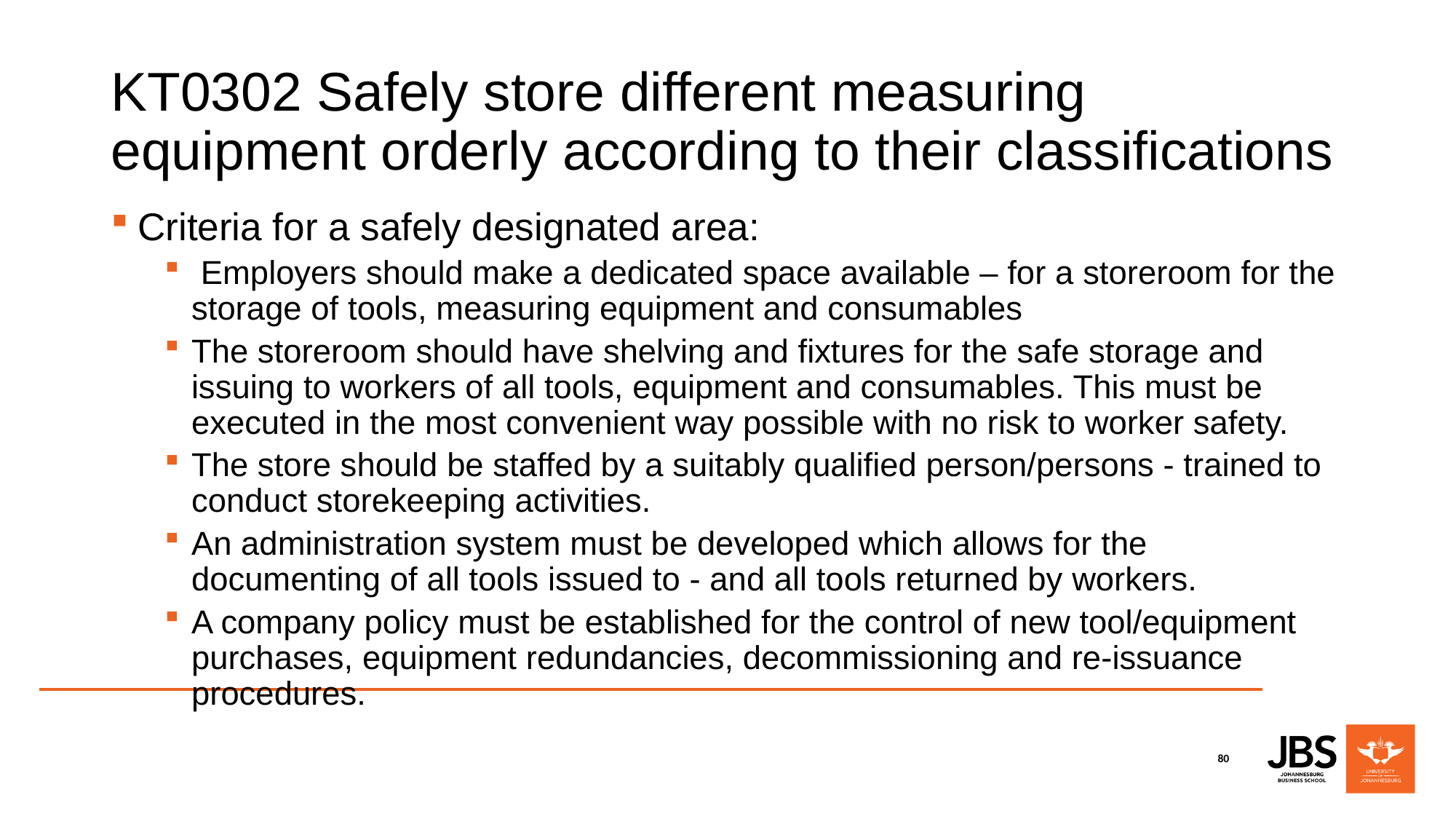

# KT0302 Safely store different measuring equipment orderly according to their classifications
Criteria for a safely designated area:
 Employers should make a dedicated space available – for a storeroom for the storage of tools, measuring equipment and consumables
The storeroom should have shelving and fixtures for the safe storage and issuing to workers of all tools, equipment and consumables. This must be executed in the most convenient way possible with no risk to worker safety.
The store should be staffed by a suitably qualified person/persons - trained to conduct storekeeping activities.
An administration system must be developed which allows for the documenting of all tools issued to - and all tools returned by workers.
A company policy must be established for the control of new tool/equipment purchases, equipment redundancies, decommissioning and re-issuance procedures.